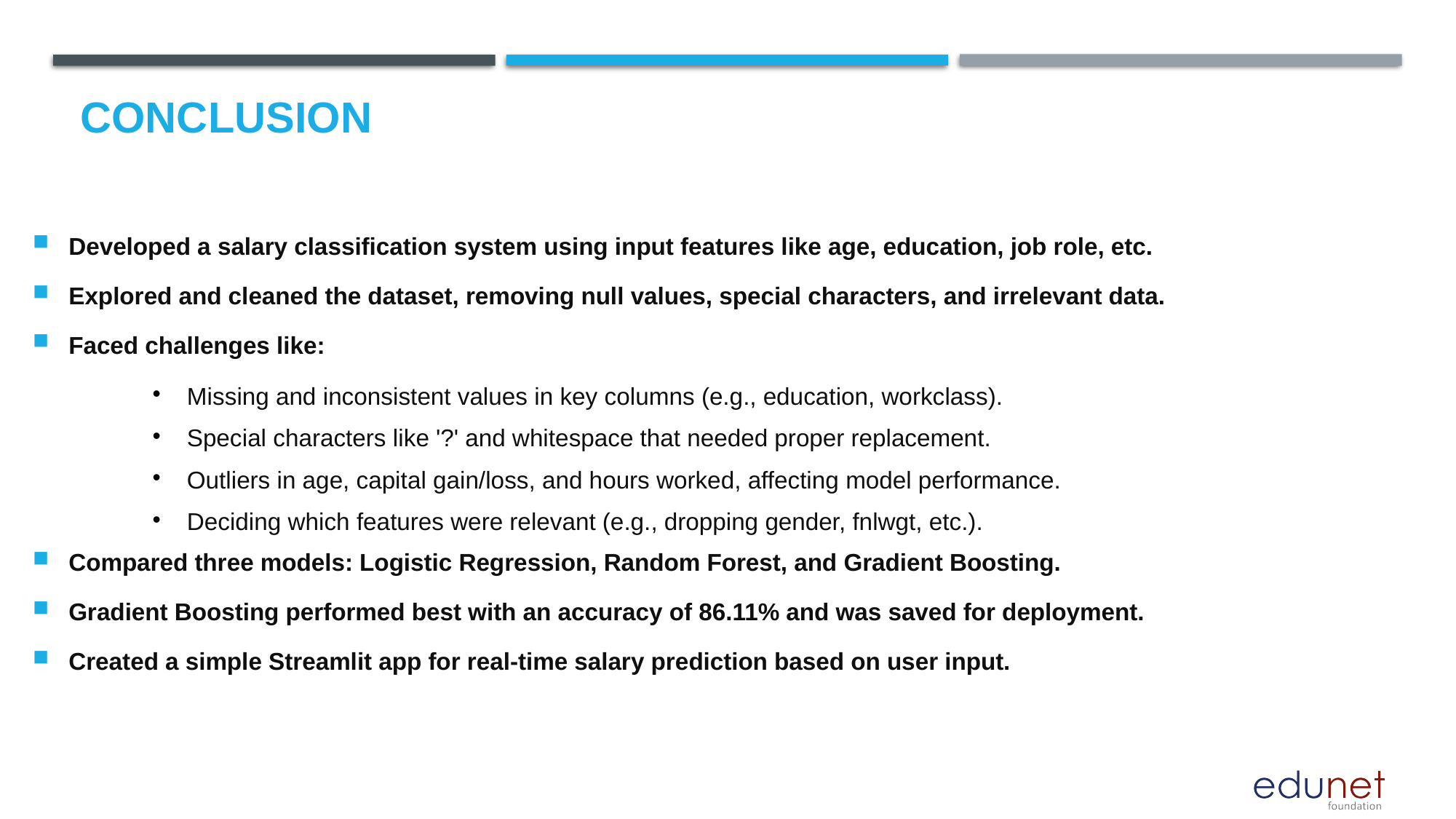

# Conclusion
Developed a salary classification system using input features like age, education, job role, etc.
Explored and cleaned the dataset, removing null values, special characters, and irrelevant data.
Faced challenges like:
Missing and inconsistent values in key columns (e.g., education, workclass).
Special characters like '?' and whitespace that needed proper replacement.
Outliers in age, capital gain/loss, and hours worked, affecting model performance.
Deciding which features were relevant (e.g., dropping gender, fnlwgt, etc.).
Compared three models: Logistic Regression, Random Forest, and Gradient Boosting.
Gradient Boosting performed best with an accuracy of 86.11% and was saved for deployment.
Created a simple Streamlit app for real-time salary prediction based on user input.